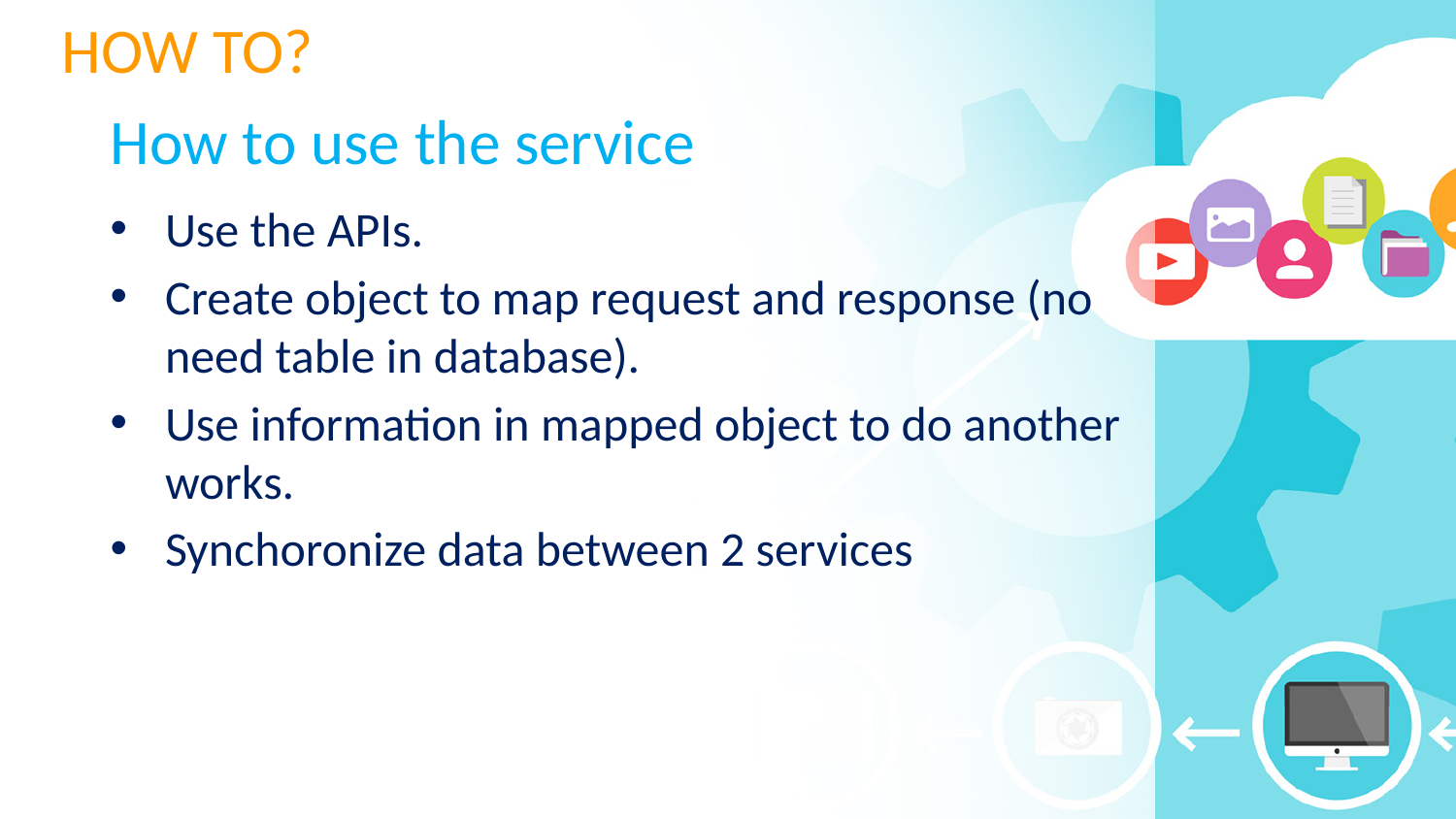

# HOW TO?
How to use the service
Use the APIs.
Create object to map request and response (no need table in database).
Use information in mapped object to do another works.
Synchoronize data between 2 services